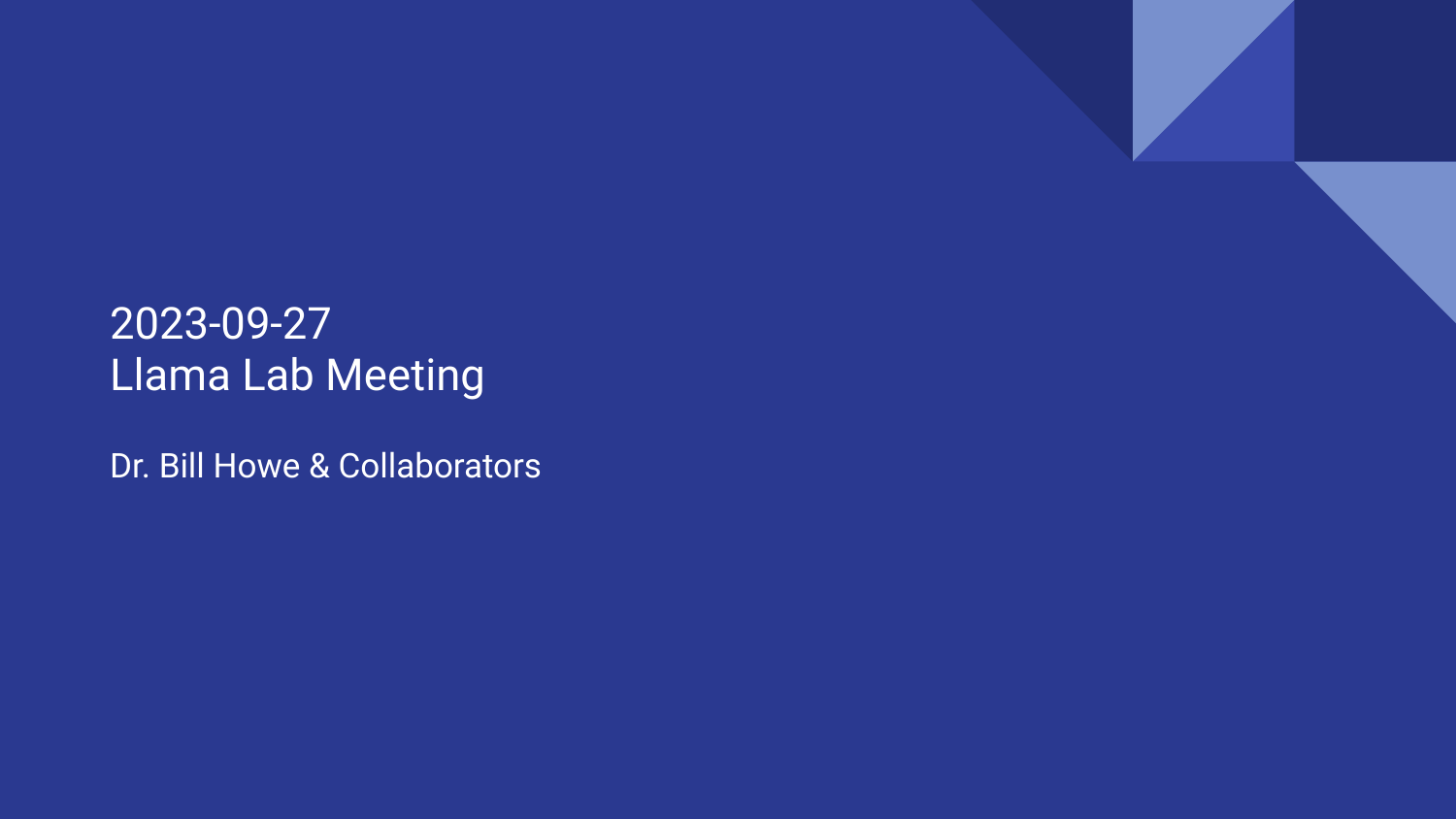

# 2023-09-27
Llama Lab Meeting
Dr. Bill Howe & Collaborators